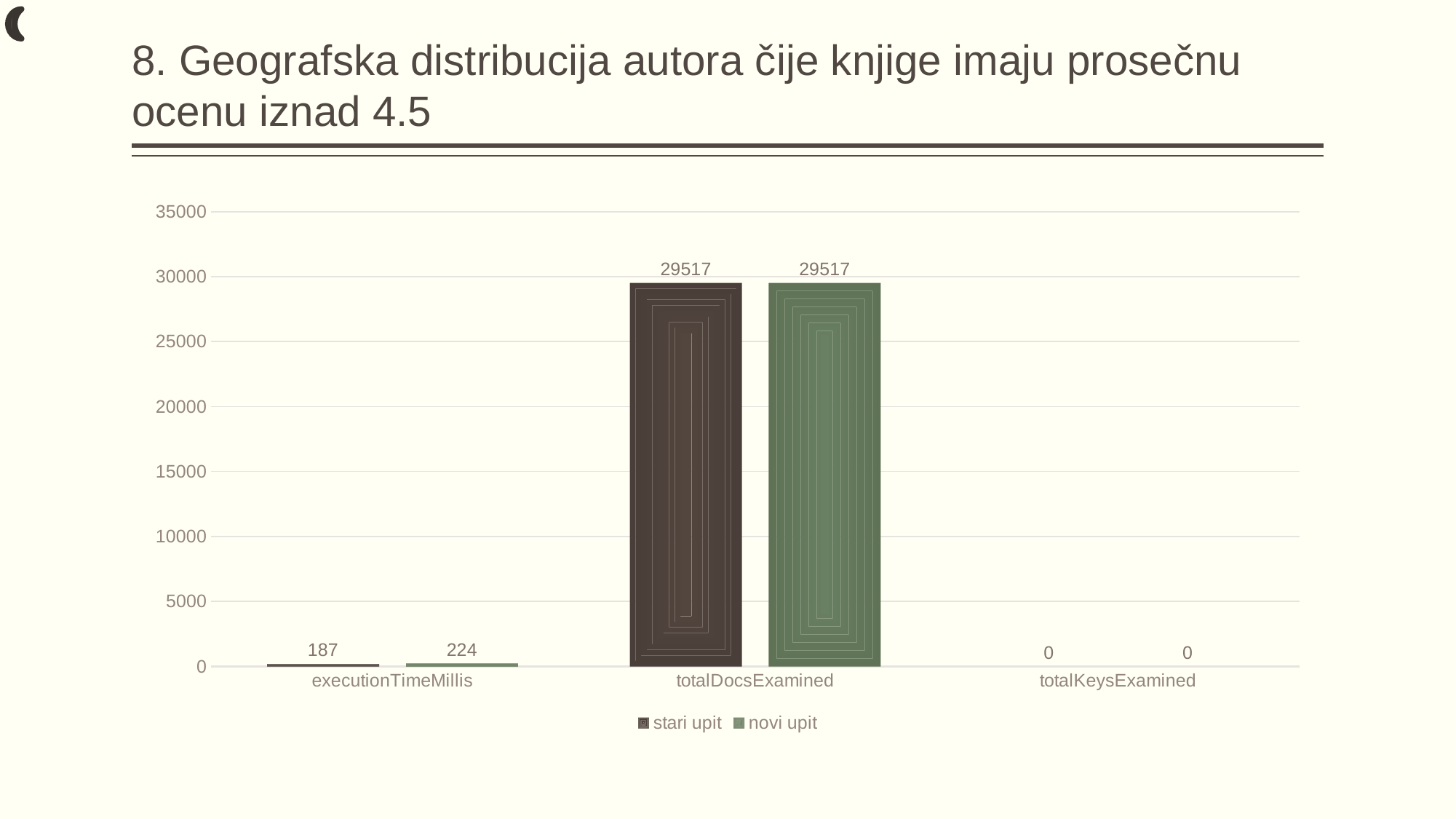

# 8. Geografska distribucija autora čije knjige imaju prosečnu ocenu iznad 4.5

### Chart

| Category | stari upit | novi upit |
|---|---|---|
| executionTimeMillis | 187.0 | 224.0 |
| totalDocsExamined | 29517.0 | 29517.0 |
| totalKeysExamined | 0.0 | 0.0 |